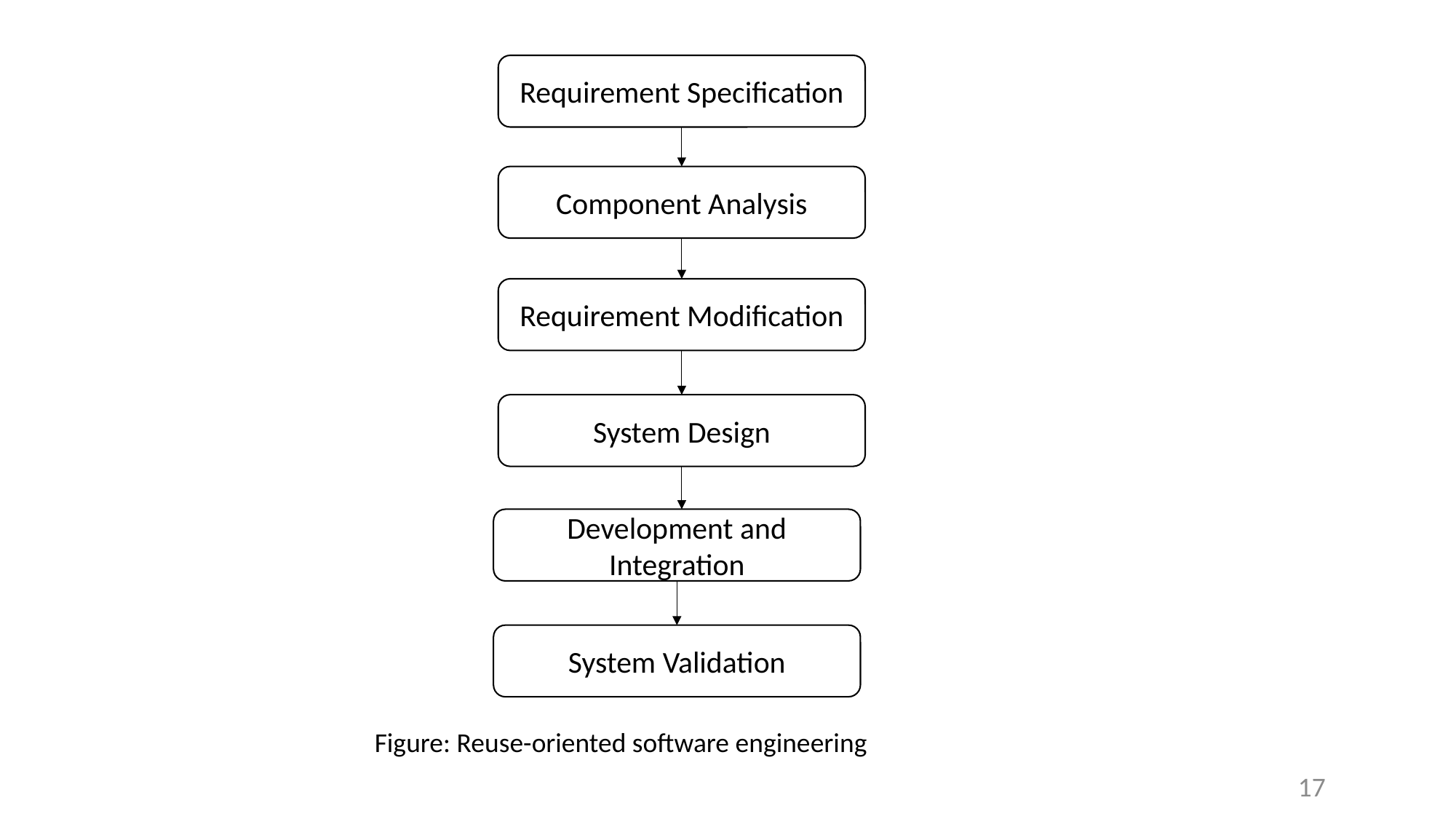

Requirement Specification
Component Analysis
Requirement Modification
System Design
Development and Integration
System Validation
Figure: Reuse-oriented software engineering
17